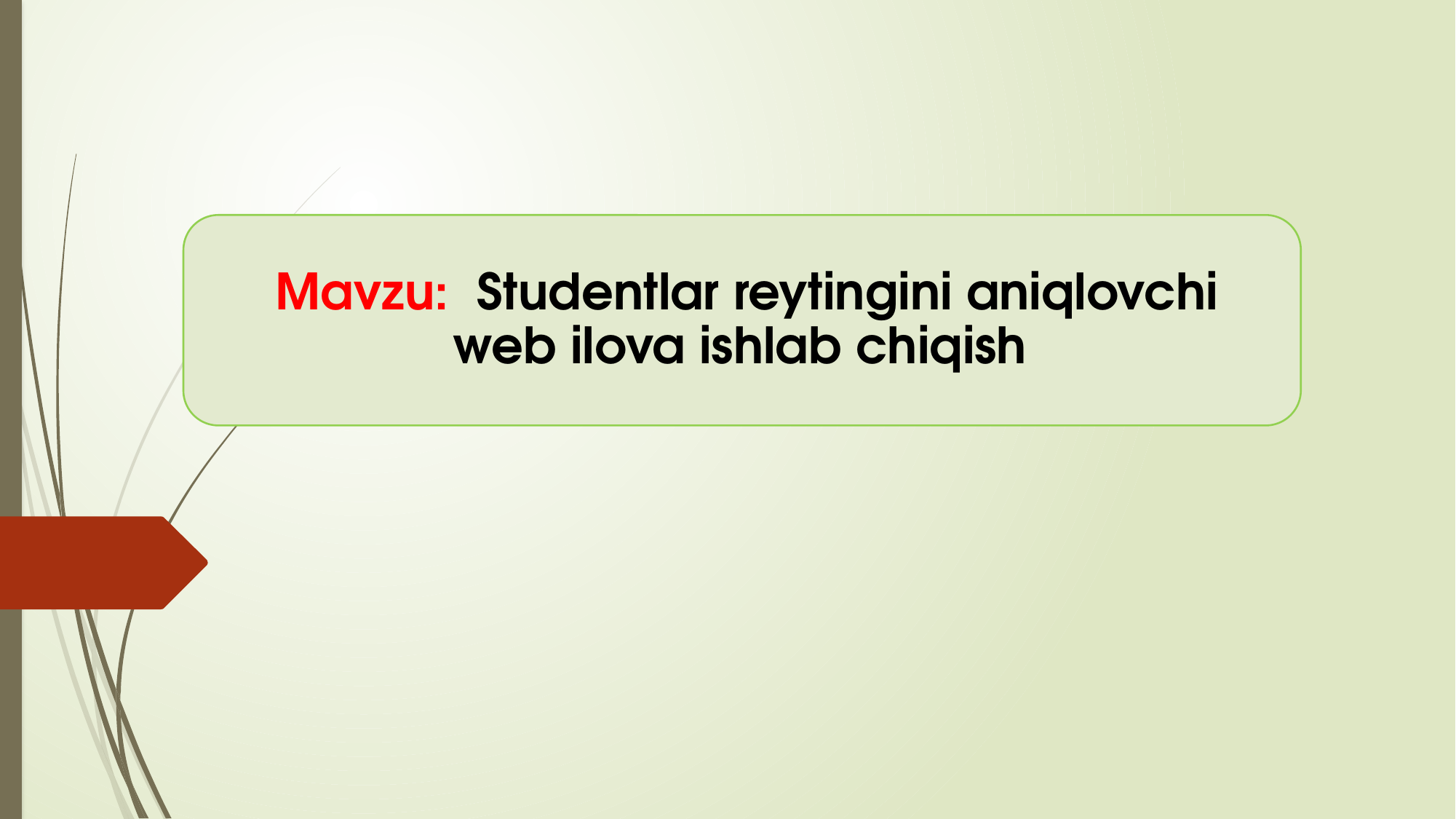

Mavzu:  Studentlar reytingini aniqlovchi web ilova ishlab chiqish